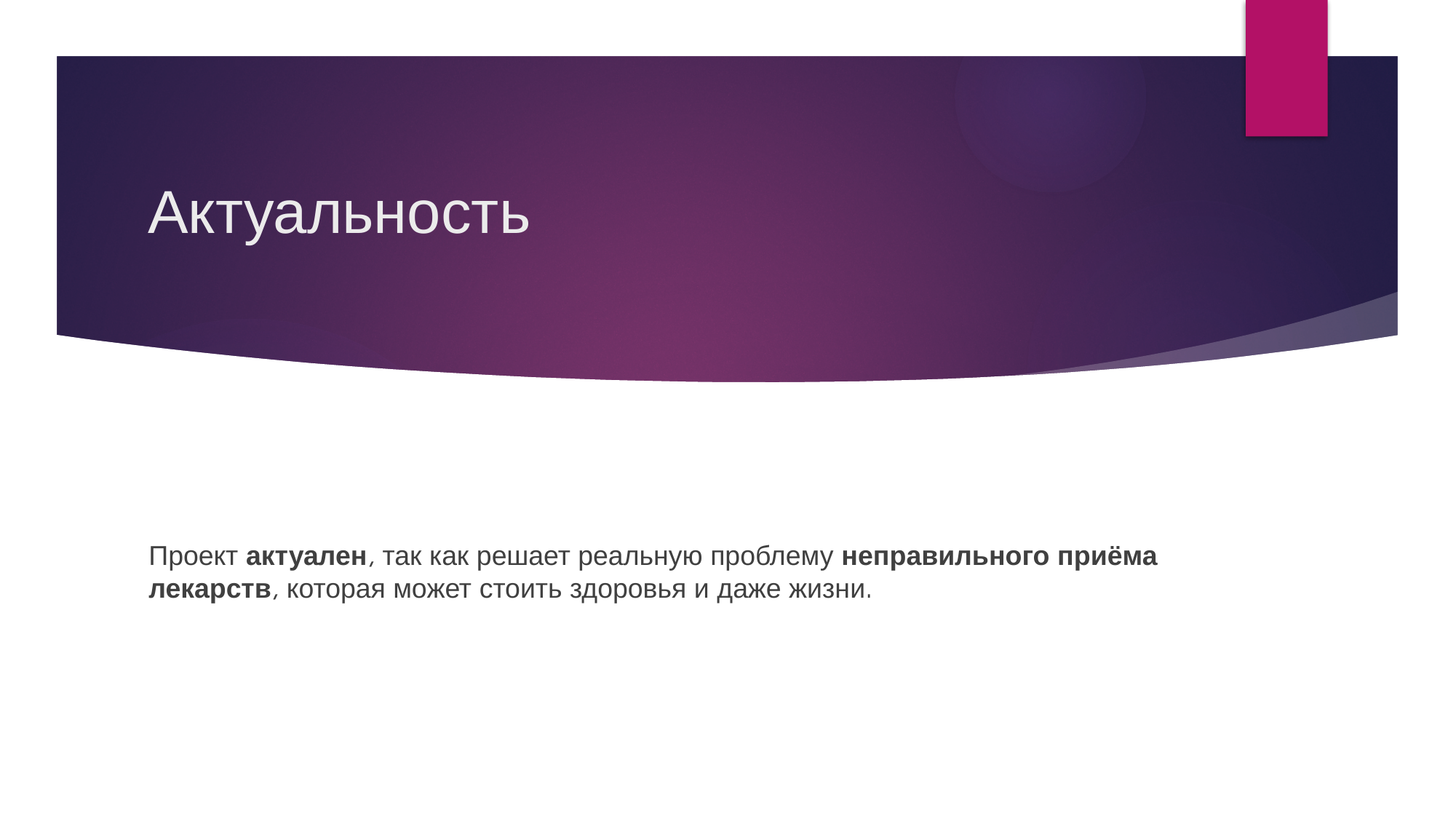

# Актуальность
Проект актуален, так как решает реальную проблему неправильного приёма лекарств, которая может стоить здоровья и даже жизни.